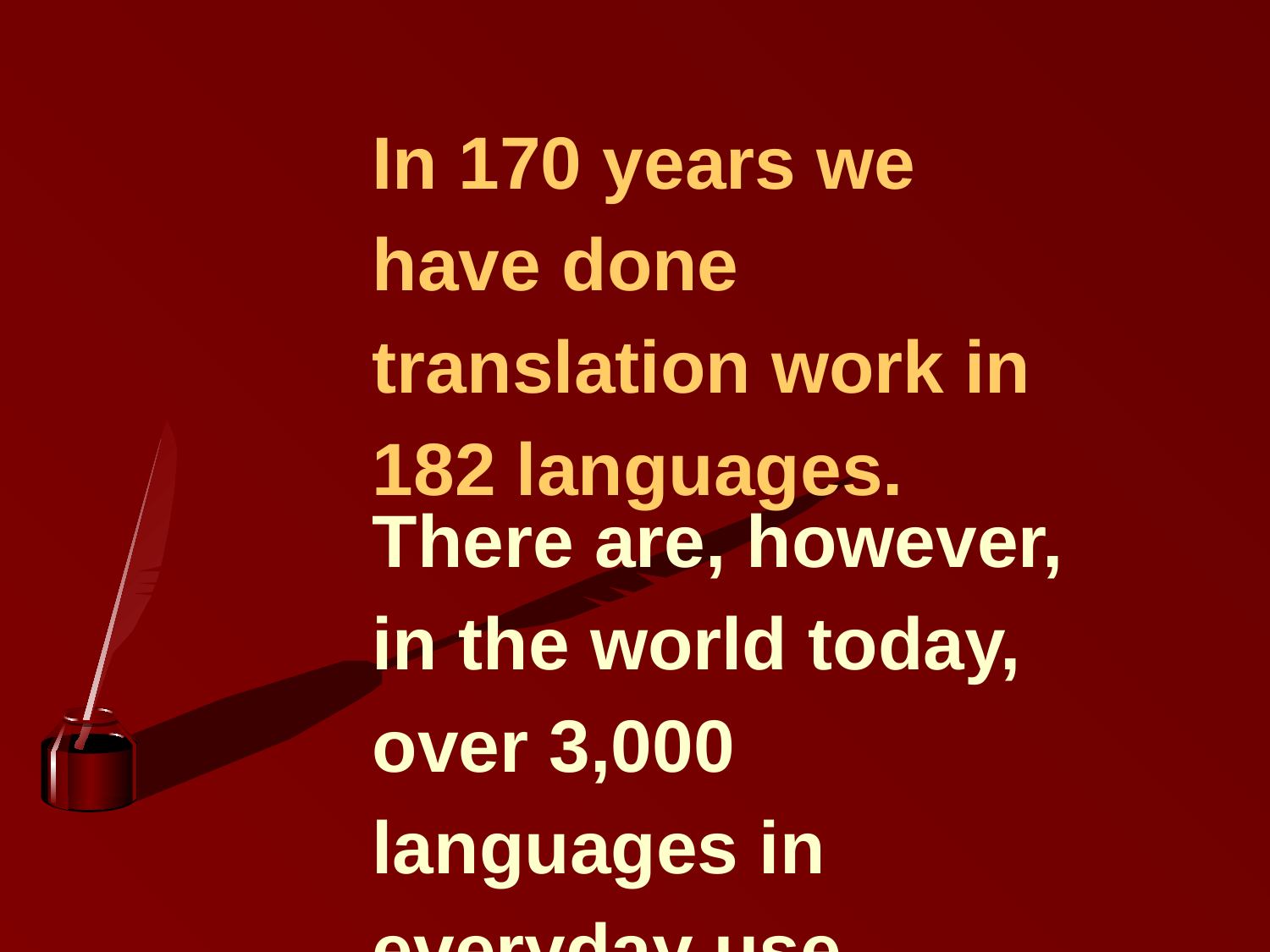

In 170 years we have done  translation work in 182 languages.
There are, however, in the world today, over 3,000 languages in everyday use.